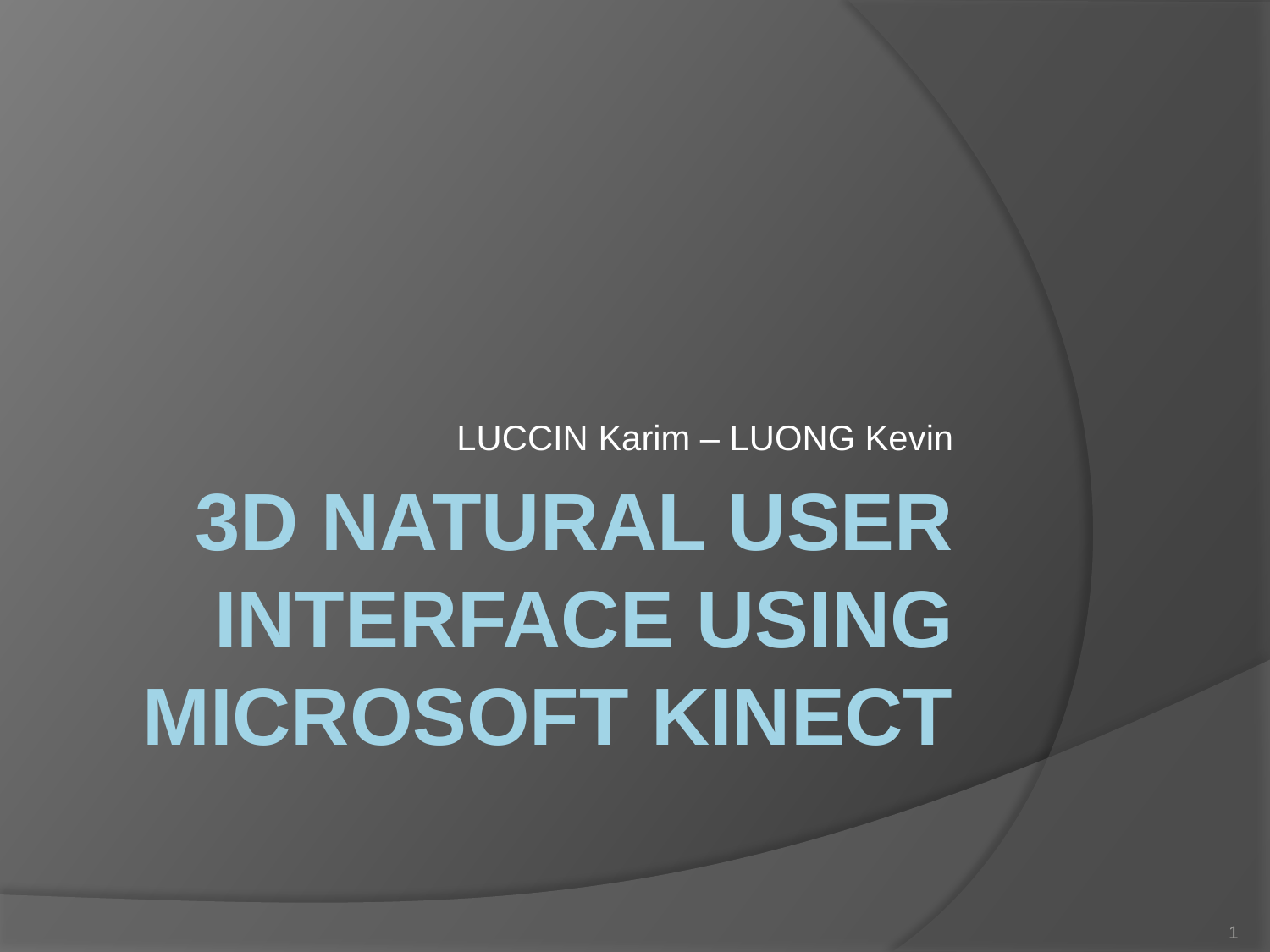

LUCCIN Karim – LUONG Kevin
# 3D Natural user interface using Microsoft Kinect
1